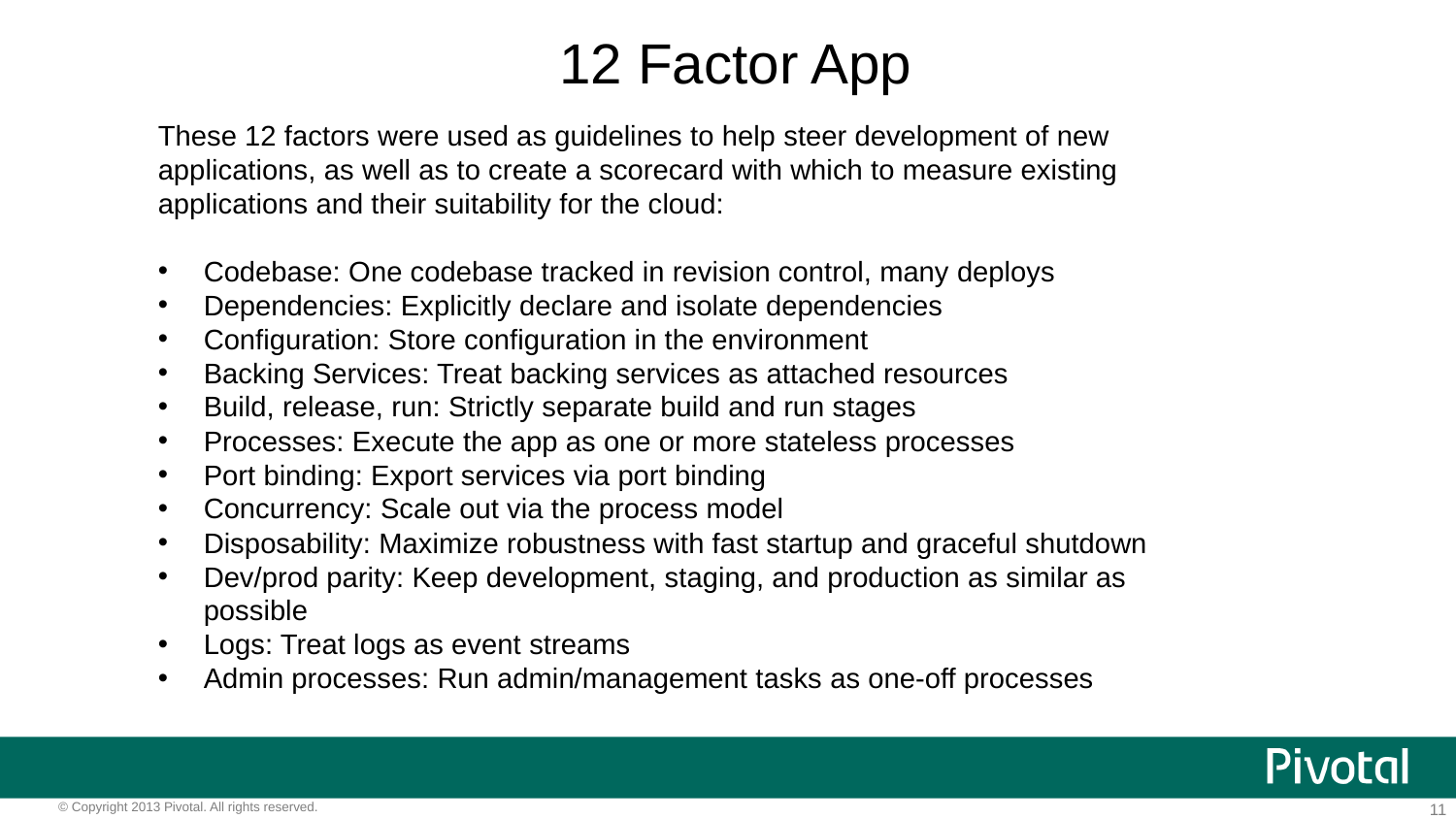

12 Factor App
These 12 factors were used as guidelines to help steer development of new applications, as well as to create a scorecard with which to measure existing applications and their suitability for the cloud:

Codebase: One codebase tracked in revision control, many deploys
Dependencies: Explicitly declare and isolate dependencies
Configuration: Store configuration in the environment
Backing Services: Treat backing services as attached resources
Build, release, run: Strictly separate build and run stages
Processes: Execute the app as one or more stateless processes
Port binding: Export services via port binding
Concurrency: Scale out via the process model
Disposability: Maximize robustness with fast startup and graceful shutdown
Dev/prod parity: Keep development, staging, and production as similar as possible
Logs: Treat logs as event streams
Admin processes: Run admin/management tasks as one-off processes